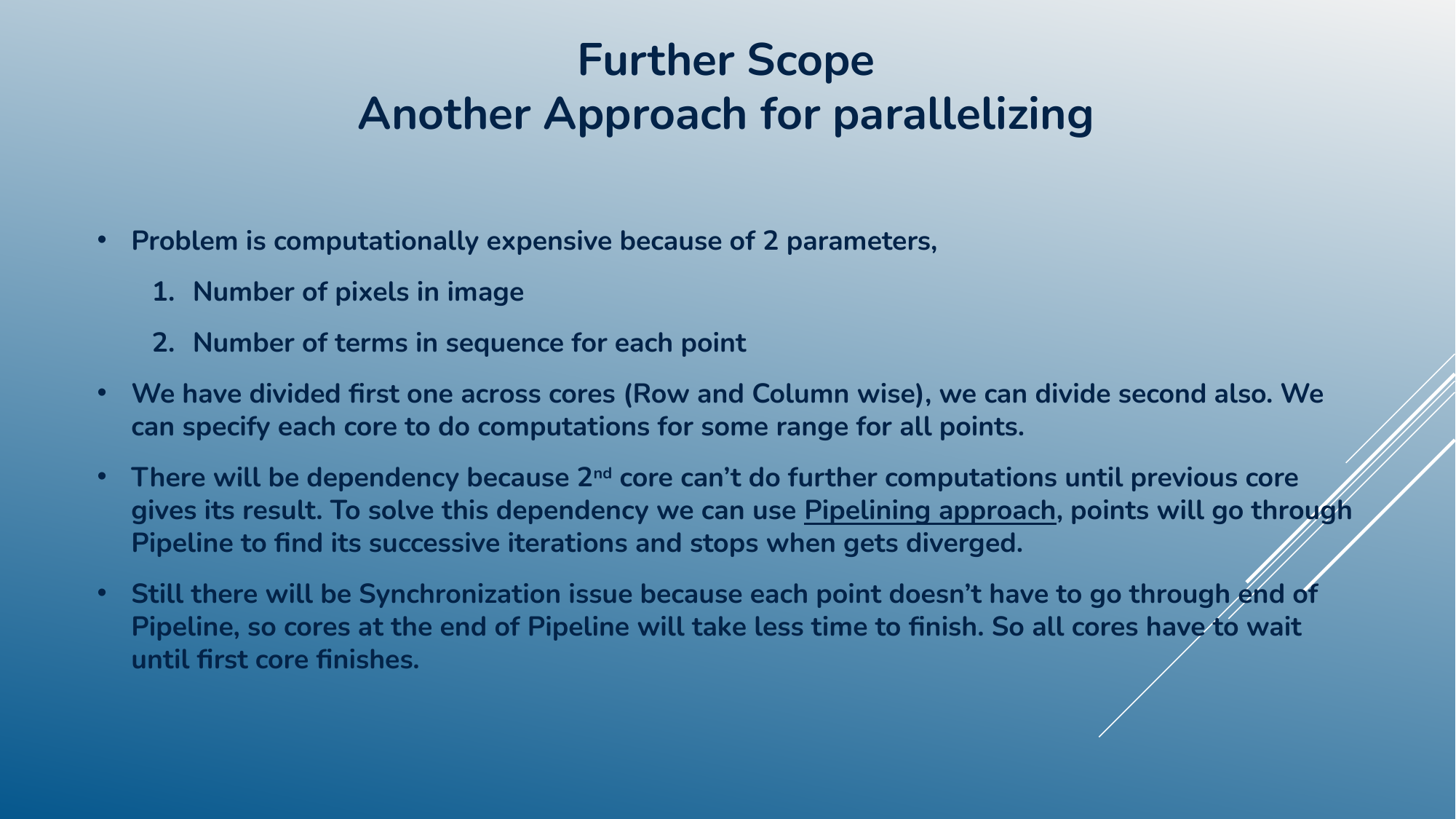

# Further Scope
Another Approach for parallelizing
Problem is computationally expensive because of 2 parameters,
Number of pixels in image
Number of terms in sequence for each point
We have divided first one across cores (Row and Column wise), we can divide second also. We can specify each core to do computations for some range for all points.
There will be dependency because 2nd core can’t do further computations until previous core gives its result. To solve this dependency we can use Pipelining approach, points will go through Pipeline to find its successive iterations and stops when gets diverged.
Still there will be Synchronization issue because each point doesn’t have to go through end of Pipeline, so cores at the end of Pipeline will take less time to finish. So all cores have to wait until first core finishes.